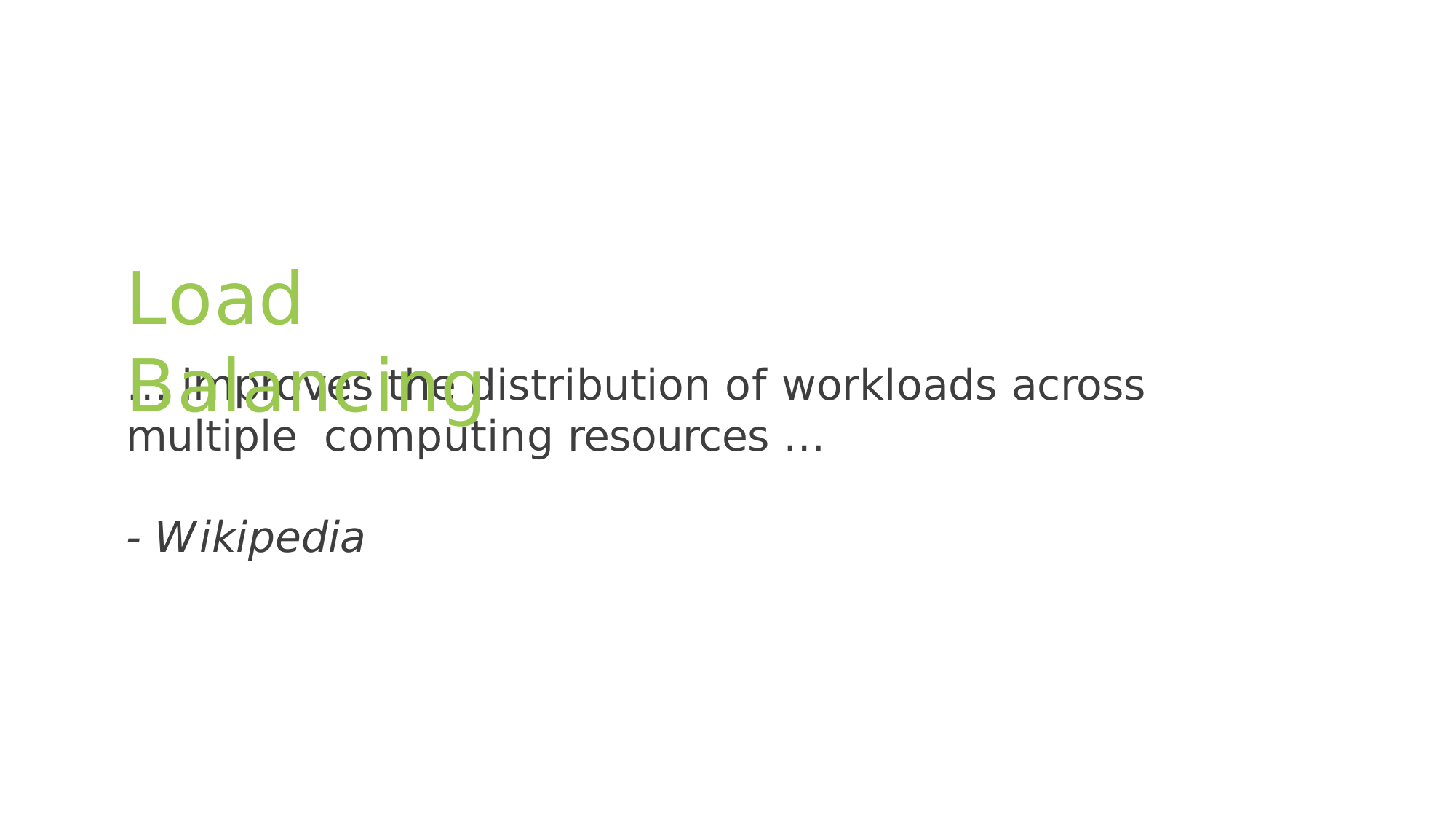

# Load Balancing
… improves the distribution of workloads across multiple  computing resources …

- Wikipedia
4